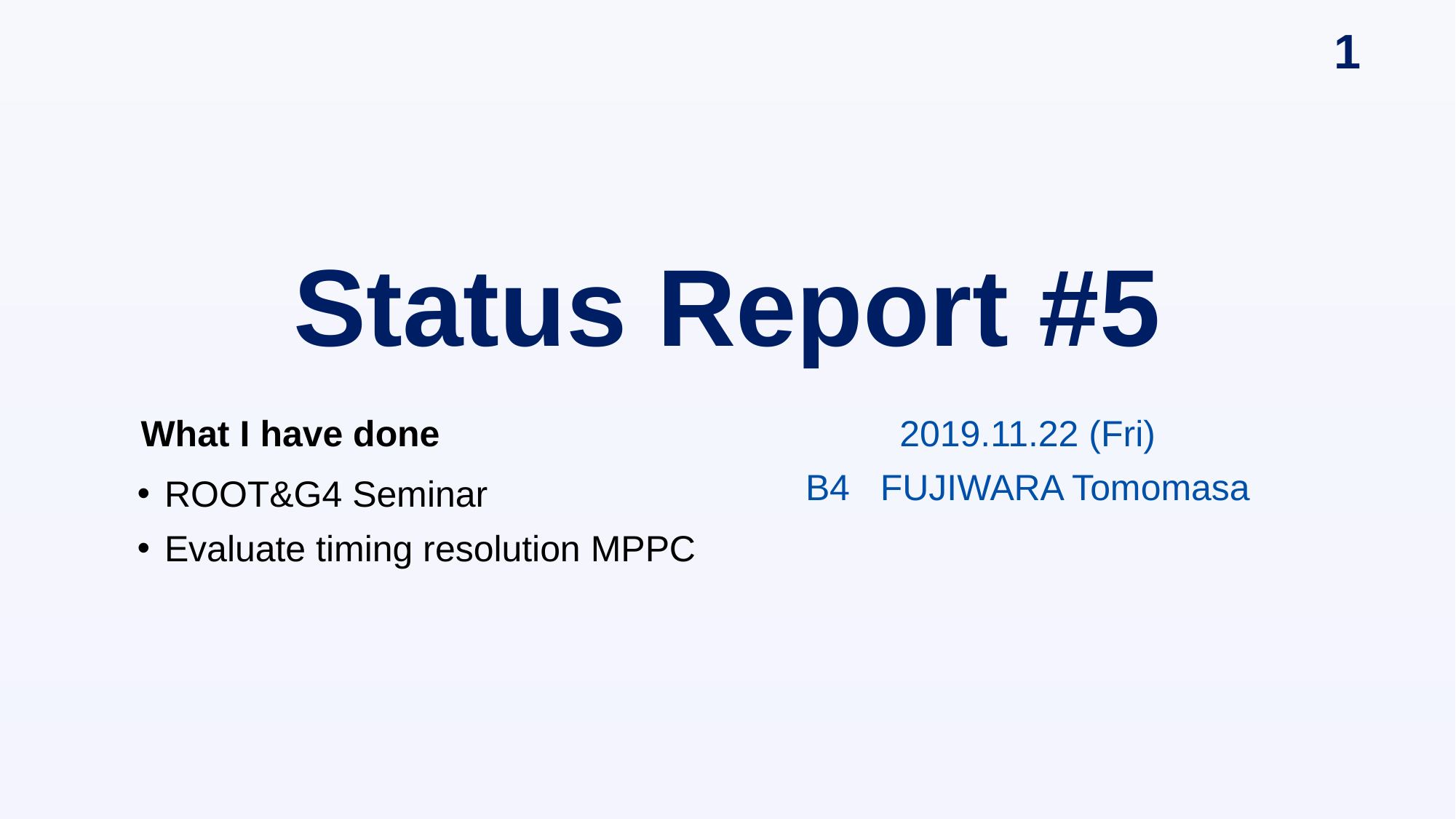

# Status Report #5
What I have done
2019.11.22 (Fri)
B4   FUJIWARA Tomomasa
ROOT&G4 Seminar
Evaluate timing resolution MPPC